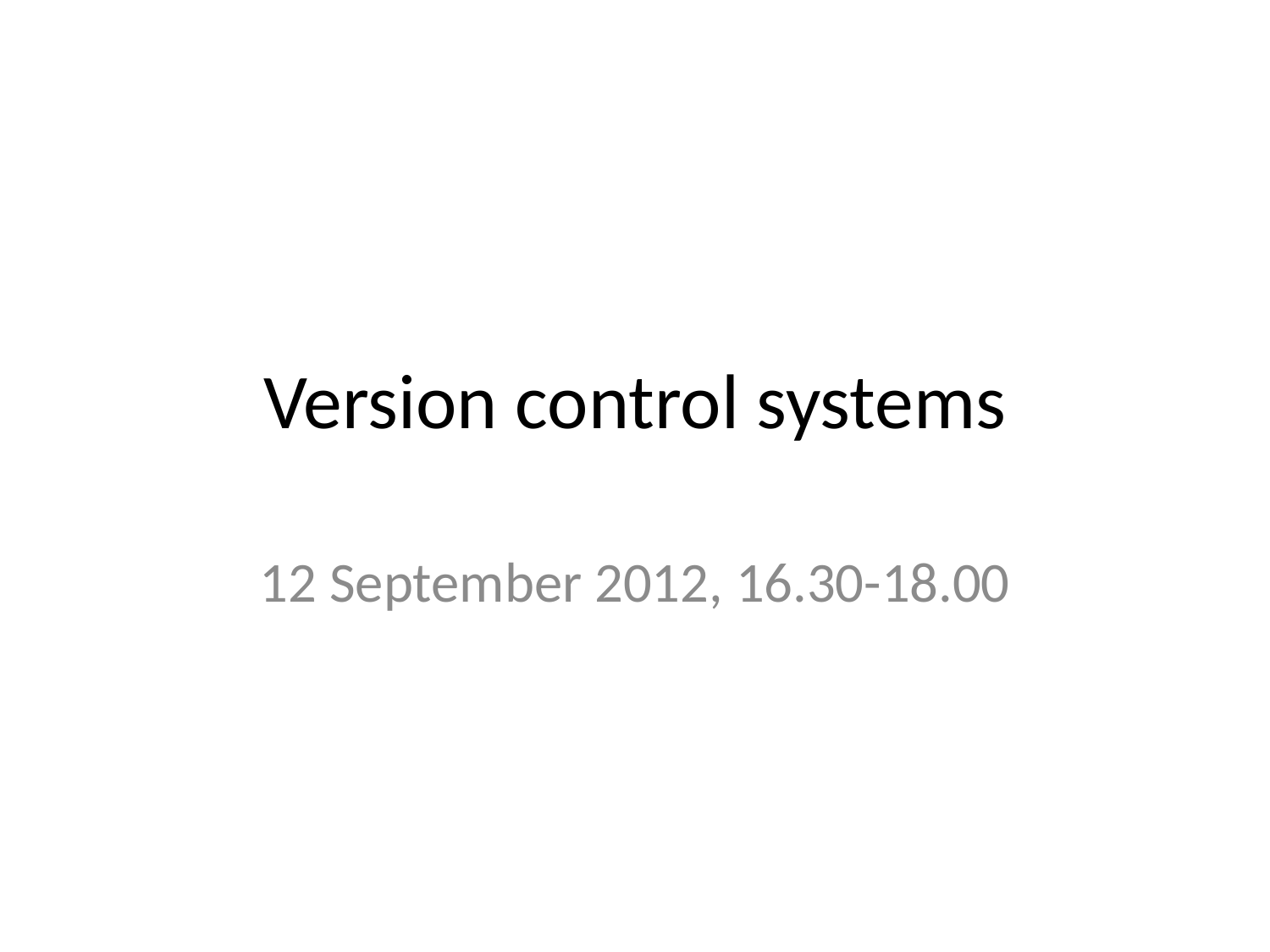

# Version control systems
12 September 2012, 16.30-18.00